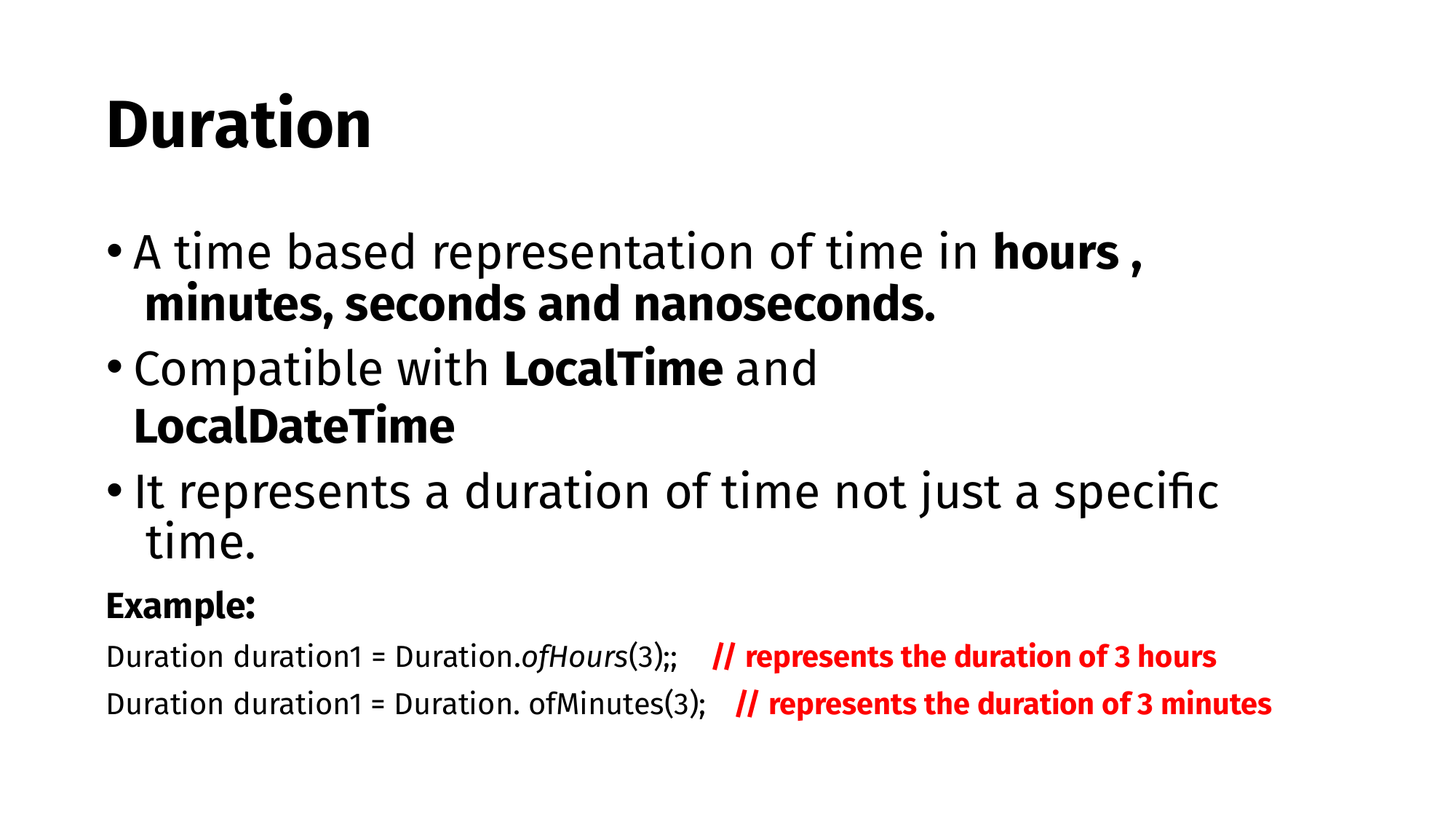

# Duration
A time based representation of time in hours ,  minutes, seconds and nanoseconds.
Compatible with LocalTime and LocalDateTime
It represents a duration of time not just a specific  time.
Example:
Duration duration1 = Duration.ofHours(3);;	// represents the duration of 3 hours
Duration duration1 = Duration. ofMinutes(3);	// represents the duration of 3 minutes